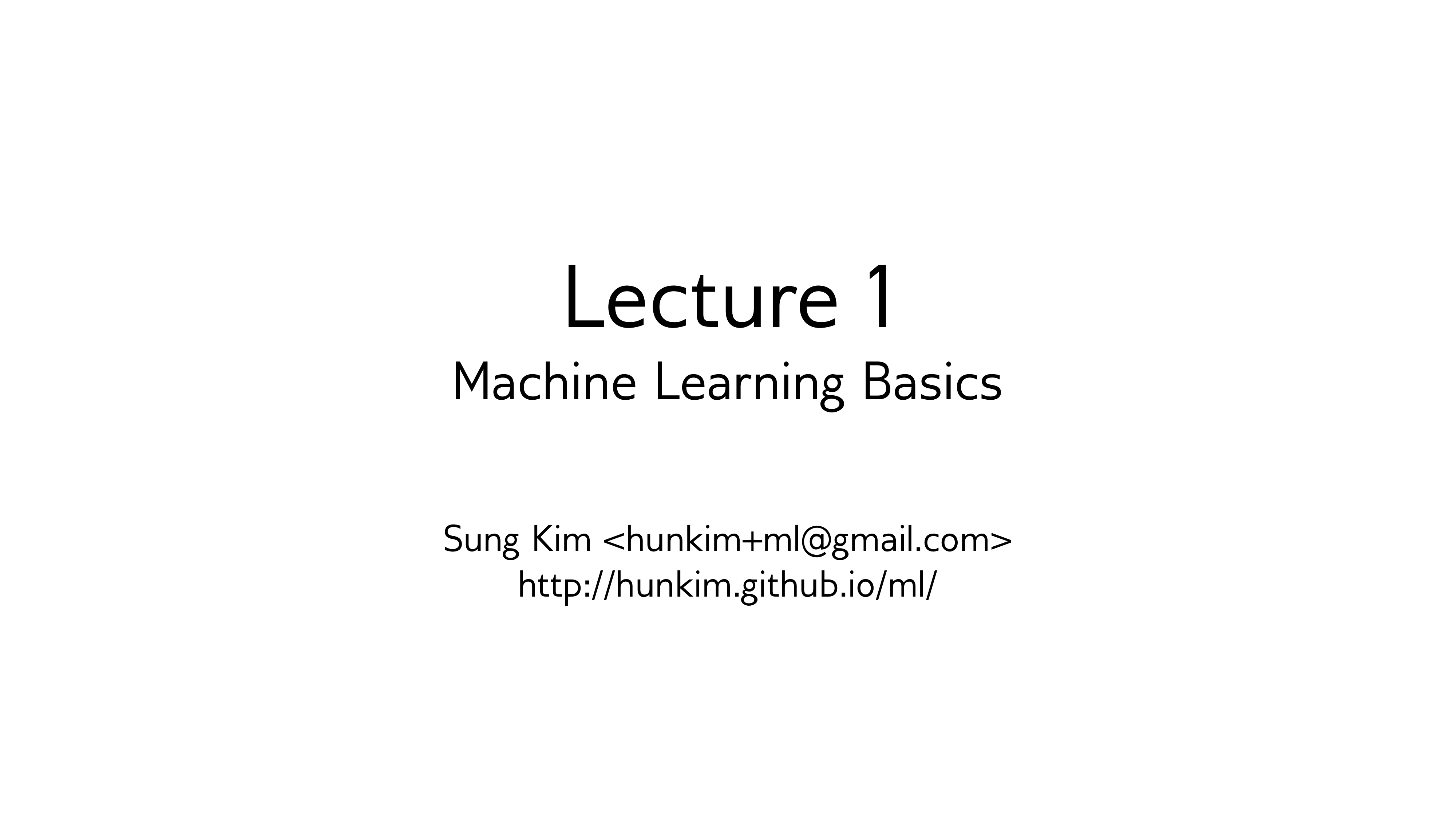

# Lecture 1
Machine Learning Basics
Sung Kim <hunkim+ml@gmail.com>
http://hunkim.github.io/ml/